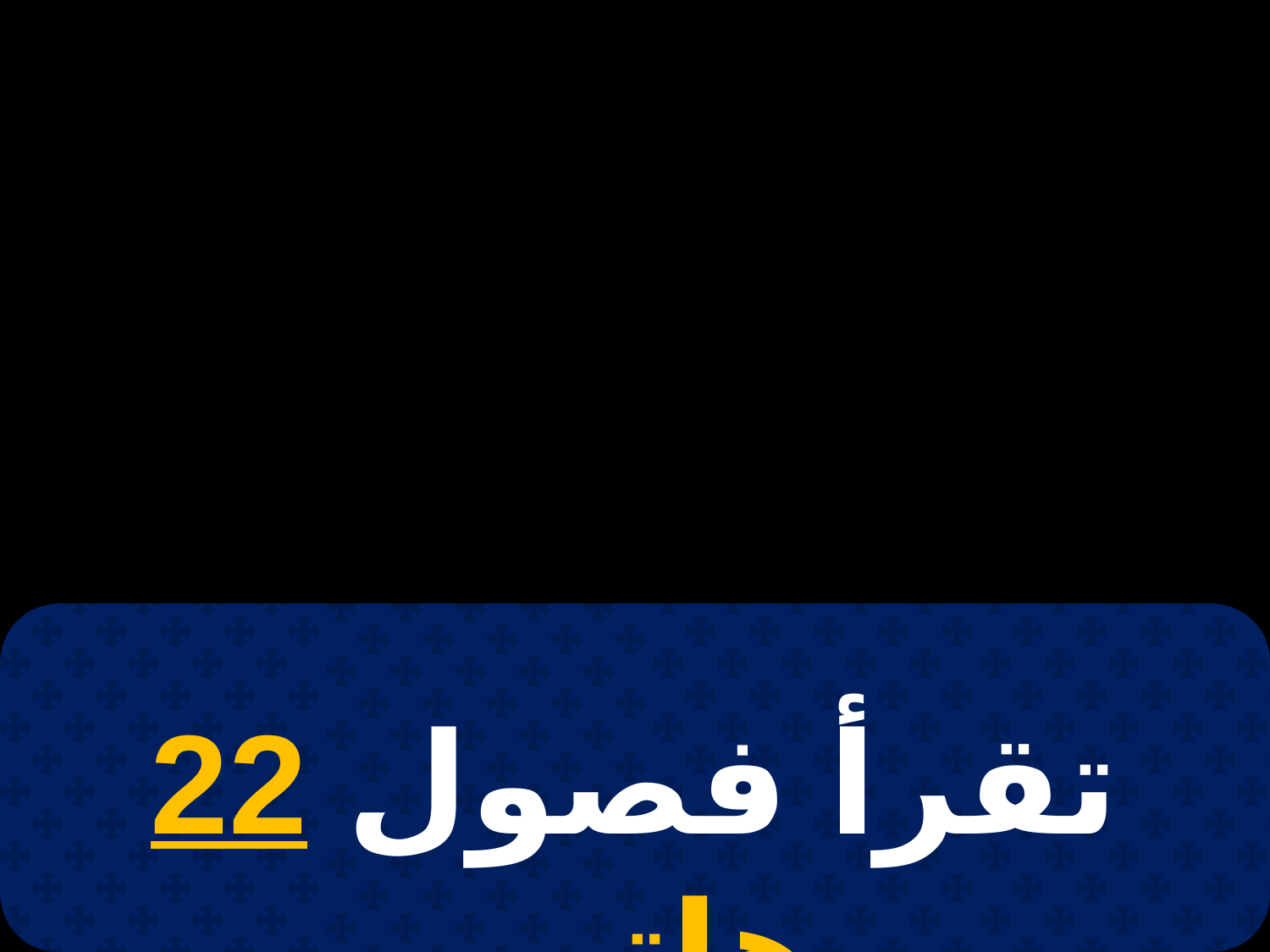

# 19 طوبة
تقرأ فصول 22 هاتور